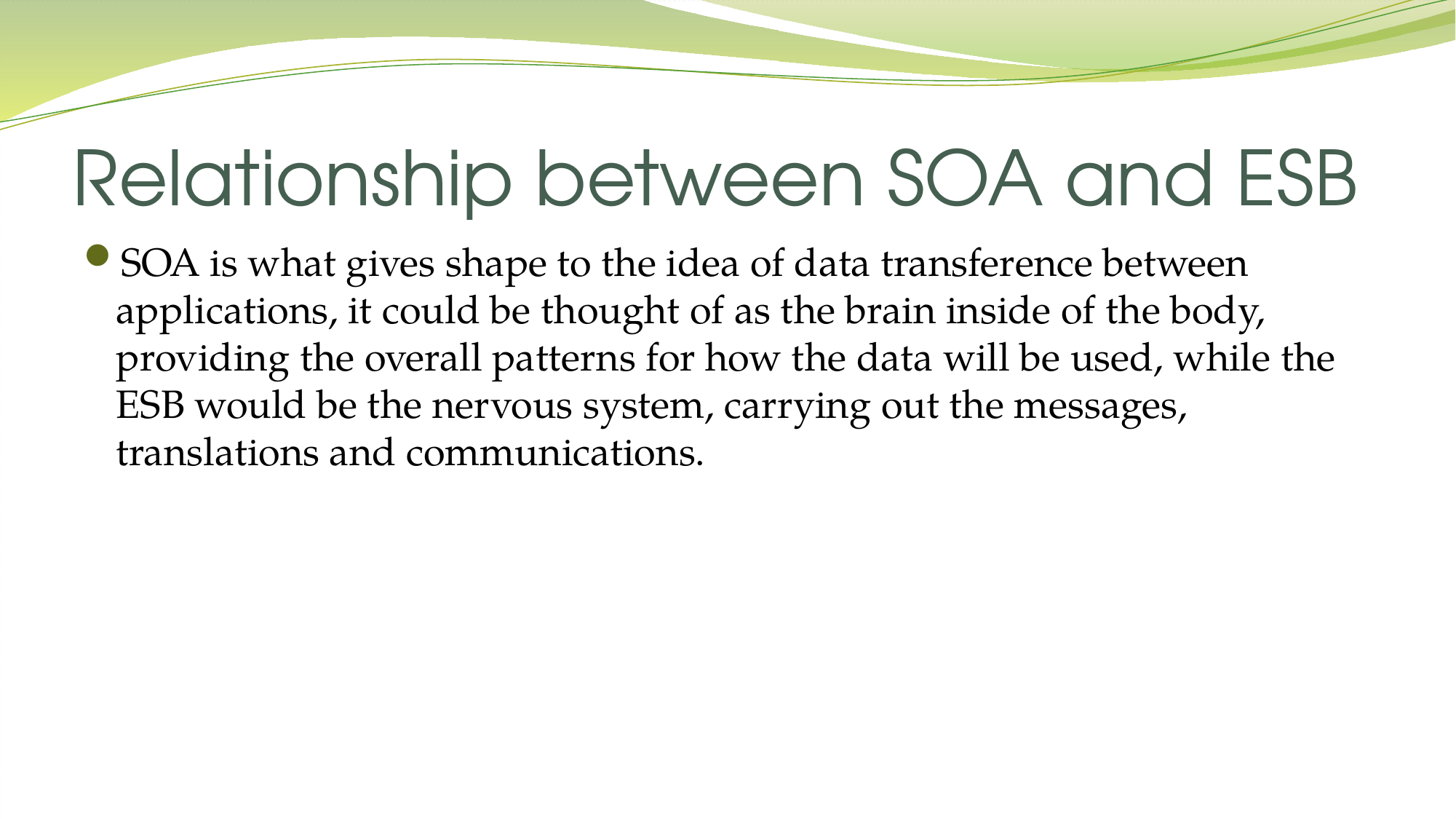

# Relationship between SOA and ESB
SOA is what gives shape to the idea of data transference between applications, it could be thought of as the brain inside of the body, providing the overall patterns for how the data will be used, while the ESB would be the nervous system, carrying out the messages, translations and communications.